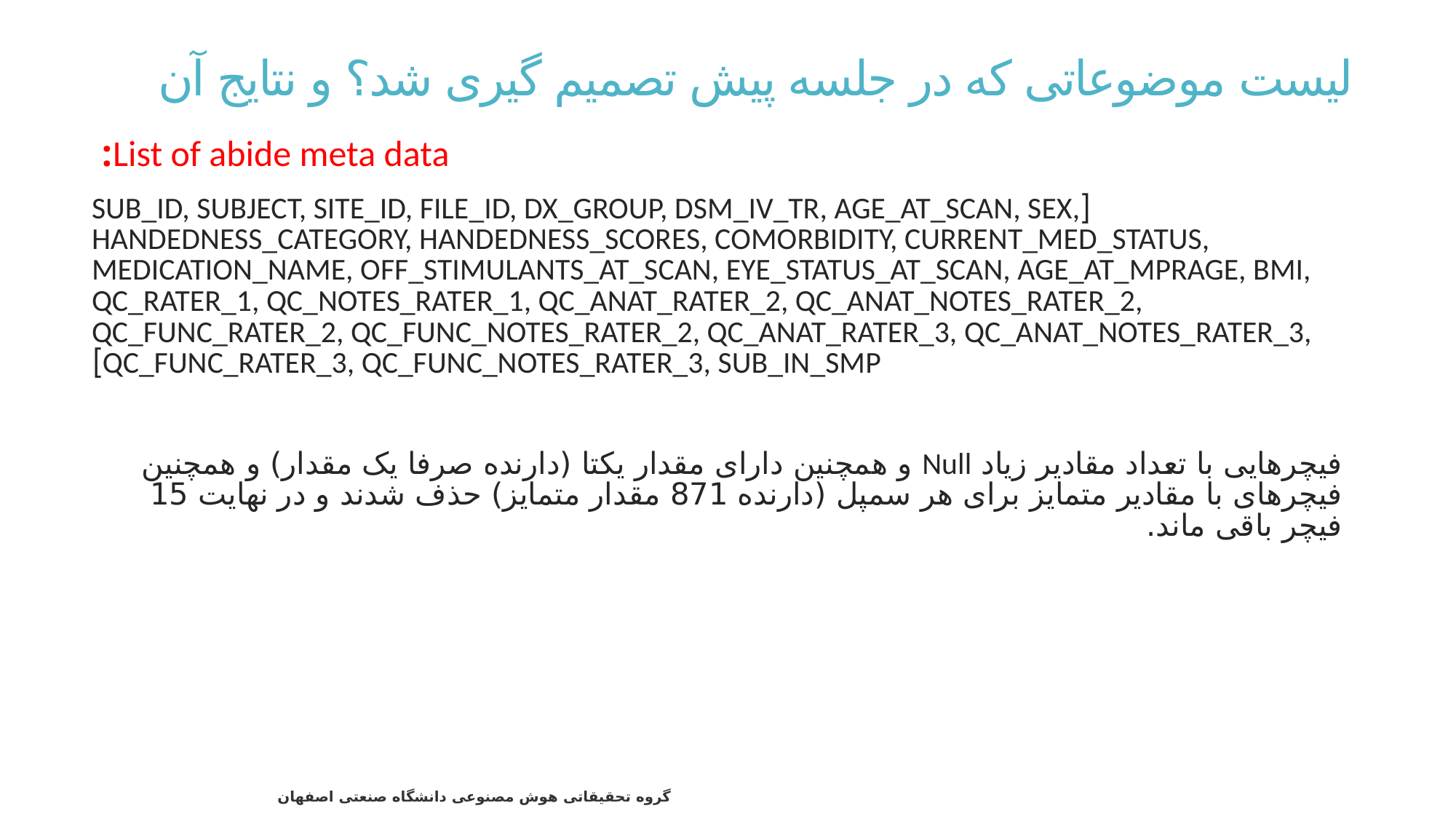

# لیست موضوعاتی که در جلسه پیش تصمیم گیری شد؟ و نتایج آن
List of abide meta data:
[SUB_ID, SUBJECT, SITE_ID, FILE_ID, DX_GROUP, DSM_IV_TR, AGE_AT_SCAN, SEX, HANDEDNESS_CATEGORY, HANDEDNESS_SCORES, COMORBIDITY, CURRENT_MED_STATUS, MEDICATION_NAME, OFF_STIMULANTS_AT_SCAN, EYE_STATUS_AT_SCAN, AGE_AT_MPRAGE, BMI, QC_RATER_1, QC_NOTES_RATER_1, QC_ANAT_RATER_2, QC_ANAT_NOTES_RATER_2, QC_FUNC_RATER_2, QC_FUNC_NOTES_RATER_2, QC_ANAT_RATER_3, QC_ANAT_NOTES_RATER_3, QC_FUNC_RATER_3, QC_FUNC_NOTES_RATER_3, SUB_IN_SMP]

فیچرهایی با تعداد مقادیر زیاد Null و همچنین دارای مقدار یکتا (دارنده صرفا یک مقدار) و همچنین فیچرهای با مقادیر متمایز برای هر سمپل (دارنده 871 مقدار متمایز) حذف شدند و در نهایت 15 فیچر باقی ماند.

37
گروه تحقیقاتی هوش مصنوعی دانشگاه صنعتی اصفهان